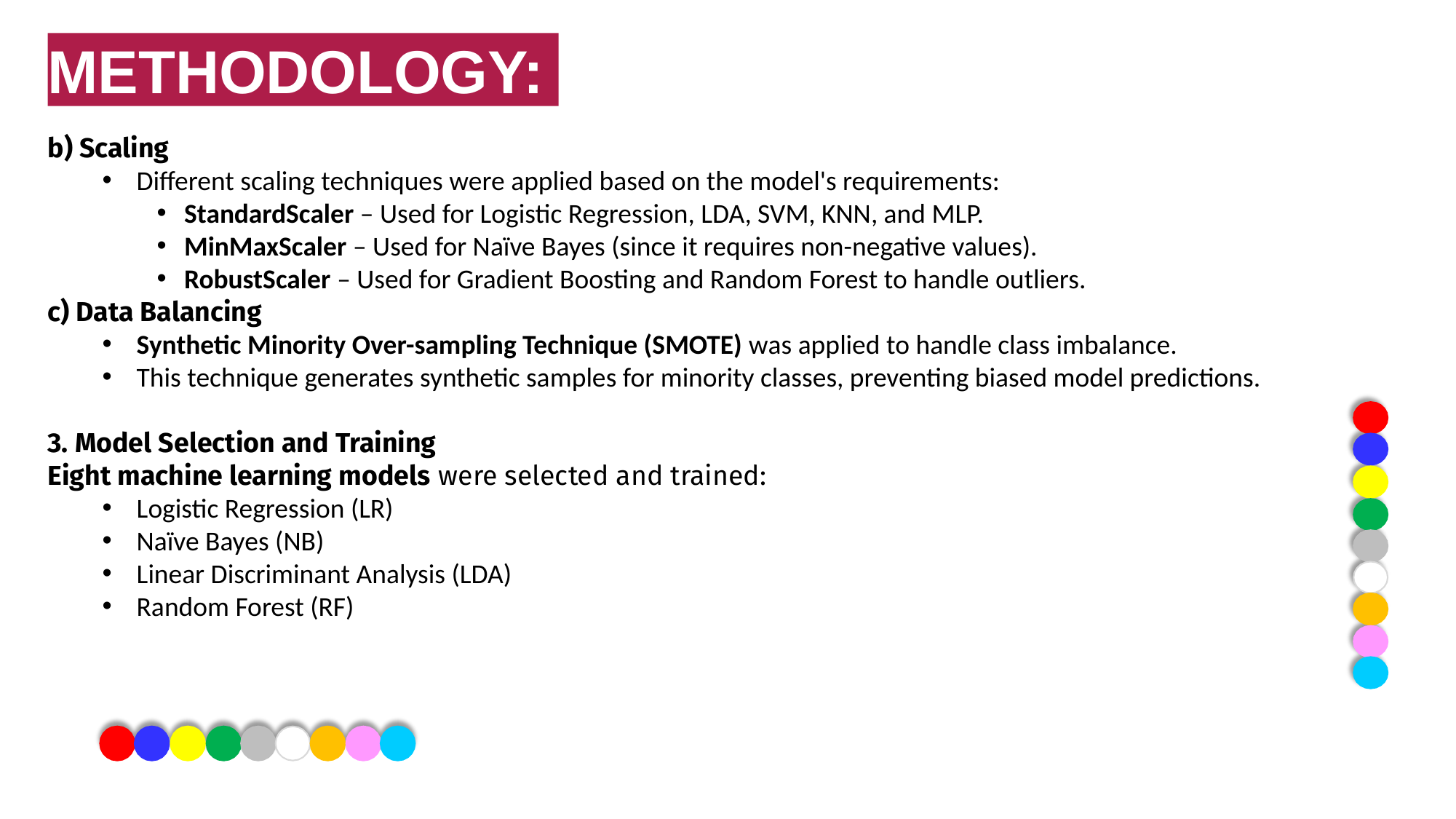

METHODOLOGY:
b) Scaling
Different scaling techniques were applied based on the model's requirements:
StandardScaler – Used for Logistic Regression, LDA, SVM, KNN, and MLP.
MinMaxScaler – Used for Naïve Bayes (since it requires non-negative values).
RobustScaler – Used for Gradient Boosting and Random Forest to handle outliers.
c) Data Balancing
Synthetic Minority Over-sampling Technique (SMOTE) was applied to handle class imbalance.
This technique generates synthetic samples for minority classes, preventing biased model predictions.

3. Model Selection and Training
Eight machine learning models were selected and trained:
Logistic Regression (LR)
Naïve Bayes (NB)
Linear Discriminant Analysis (LDA)
Random Forest (RF)